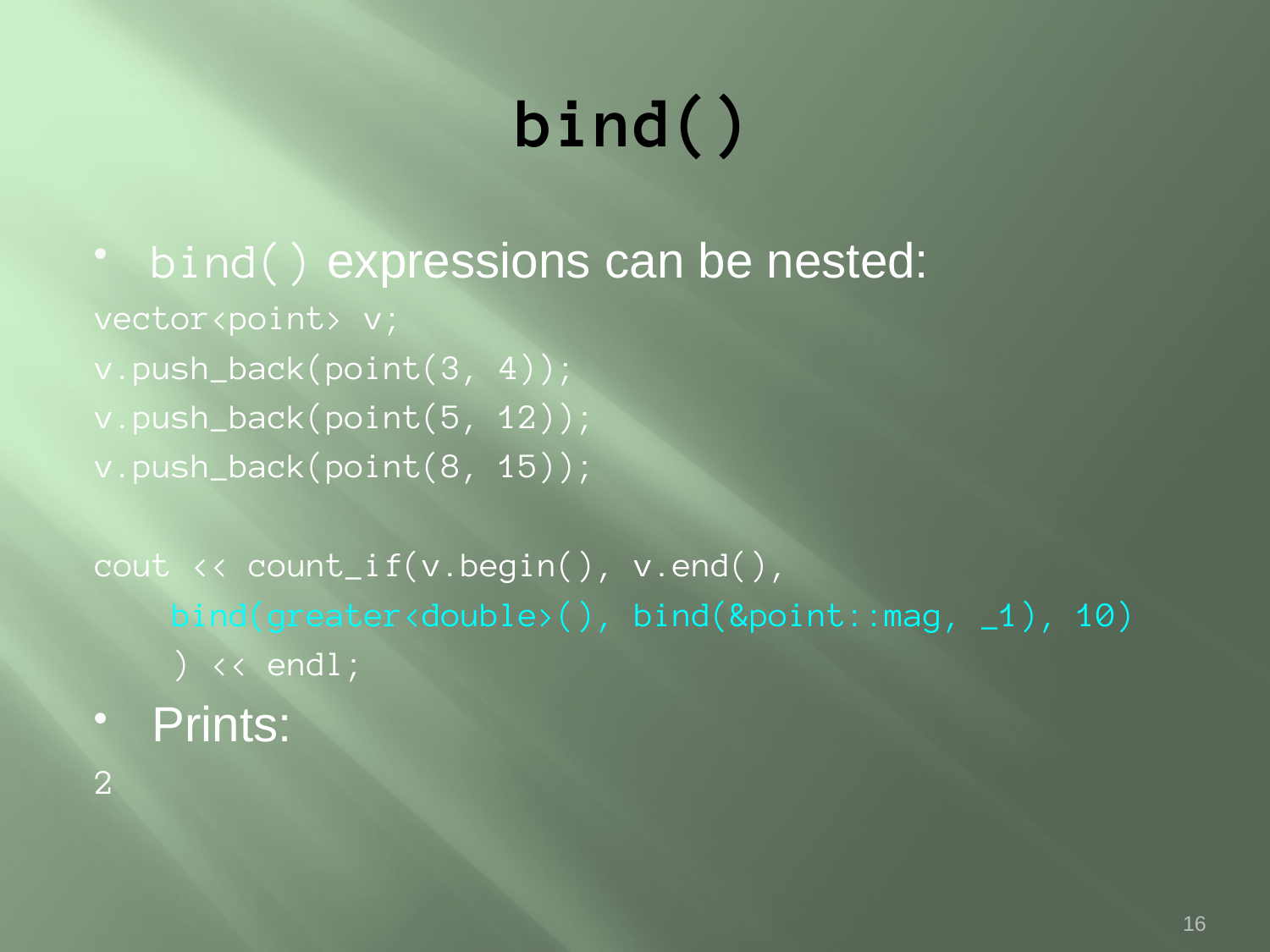

# bind()
bind() expressions can be nested:
vector<point> v;
v.push_back(point(3, 4));
v.push_back(point(5, 12));
v.push_back(point(8, 15));

cout << count_if(v.begin(), v.end(),
    bind(greater<double>(), bind(&point::mag, _1), 10)
    ) << endl;
Prints:
2
16